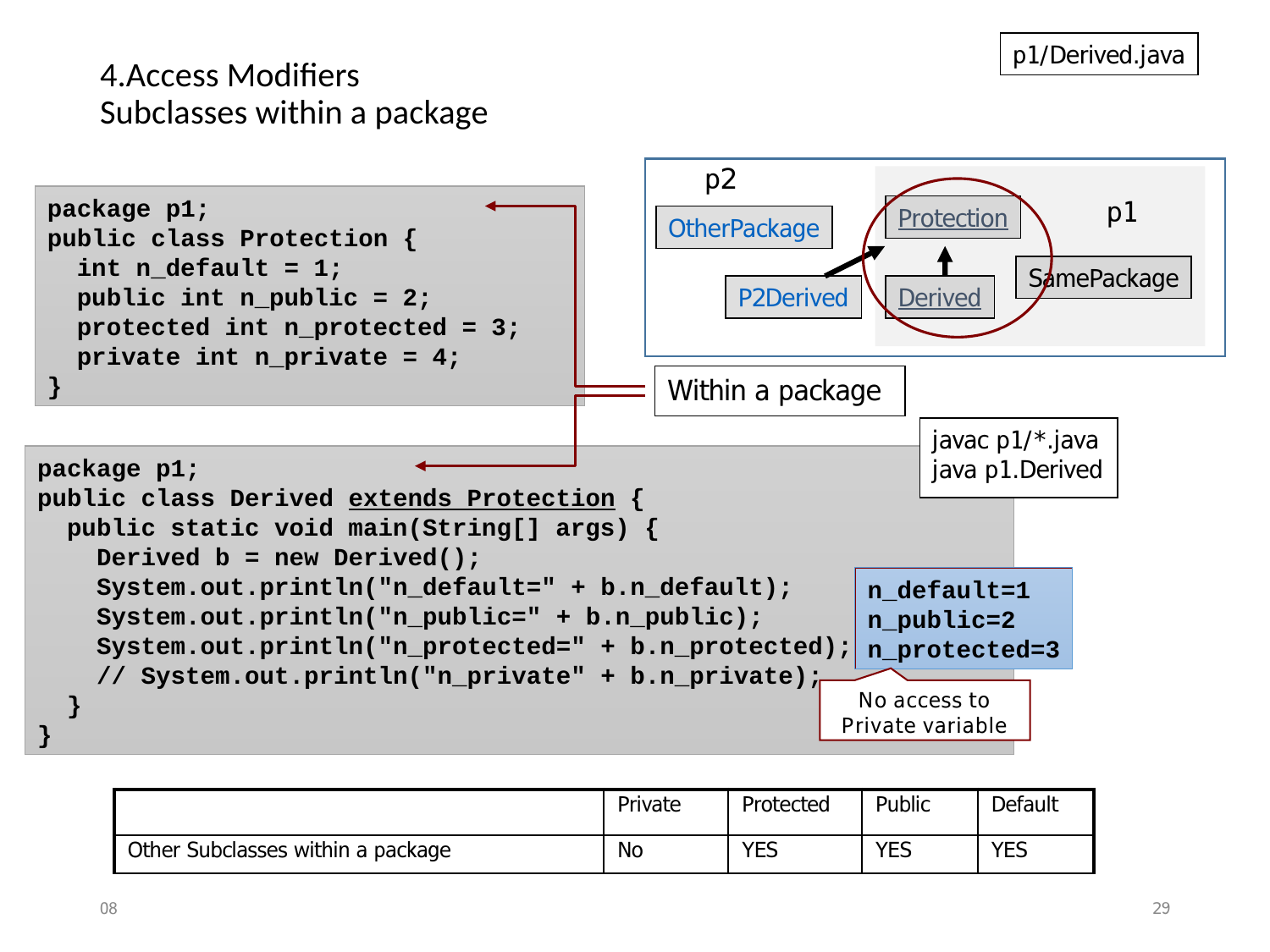

p1/Derived.java
# 4.Access Modifiers Subclasses within a package
p2

package p1;
public class Protection {
  int n_default = 1;
  public int n_public = 2;
  protected int n_protected = 3;
  private int n_private = 4;
}
p1
Protection

OtherPackage

SamePackage
P2Derived
Derived
Within a package

javac p1/*.java
java p1.Derived
package p1;
public class Derived extends Protection {
  public static void main(String[] args) {
    Derived b = new Derived();
    System.out.println("n_default=" + b.n_default);
    System.out.println("n_public=" + b.n_public);
    System.out.println("n_protected=" + b.n_protected);
    // System.out.println("n_private" + b.n_private);
  }
}
n_default=1
n_public=2
n_protected=3
No access to Private variable
|  | Private | Protected | Public | Default |
| --- | --- | --- | --- | --- |
| Other Subclasses within a package | No | YES | YES | YES |
08
29